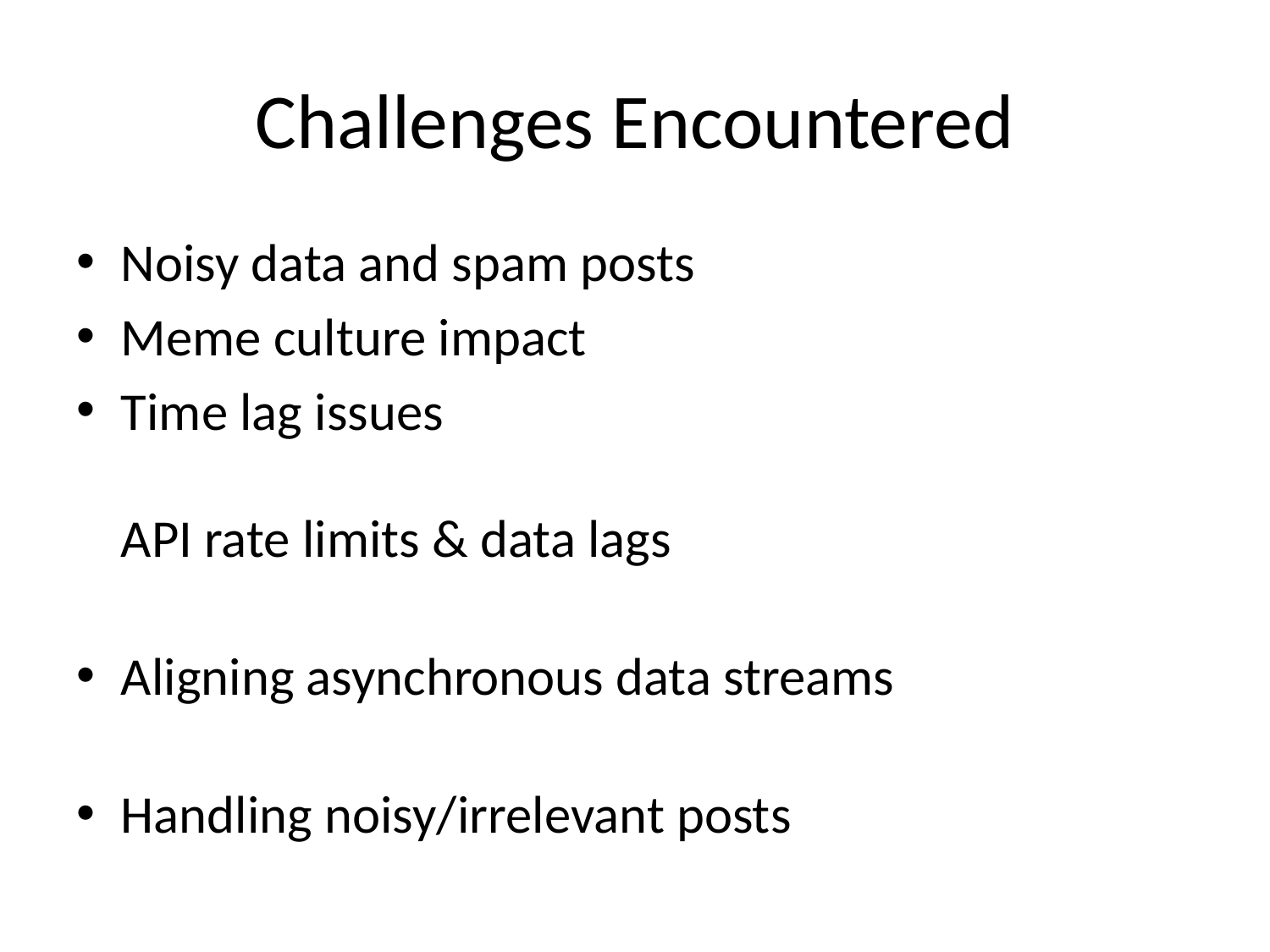

# Challenges Encountered
Noisy data and spam posts
Meme culture impact
Time lag issues
API rate limits & data lags
Aligning asynchronous data streams
Handling noisy/irrelevant posts